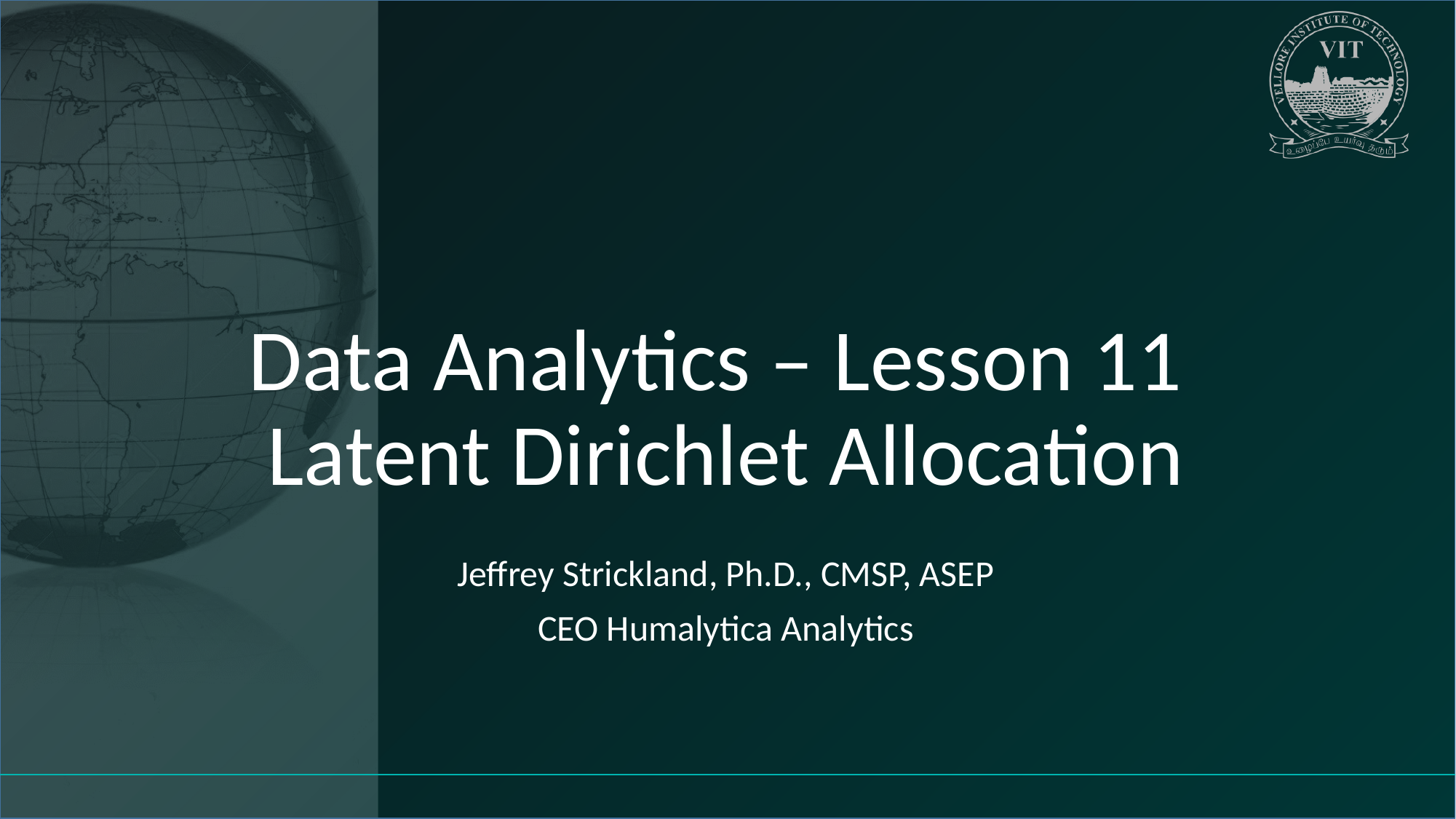

# Data Analytics – Lesson 11 Latent Dirichlet Allocation
Jeffrey Strickland, Ph.D., CMSP, ASEP
CEO Humalytica Analytics